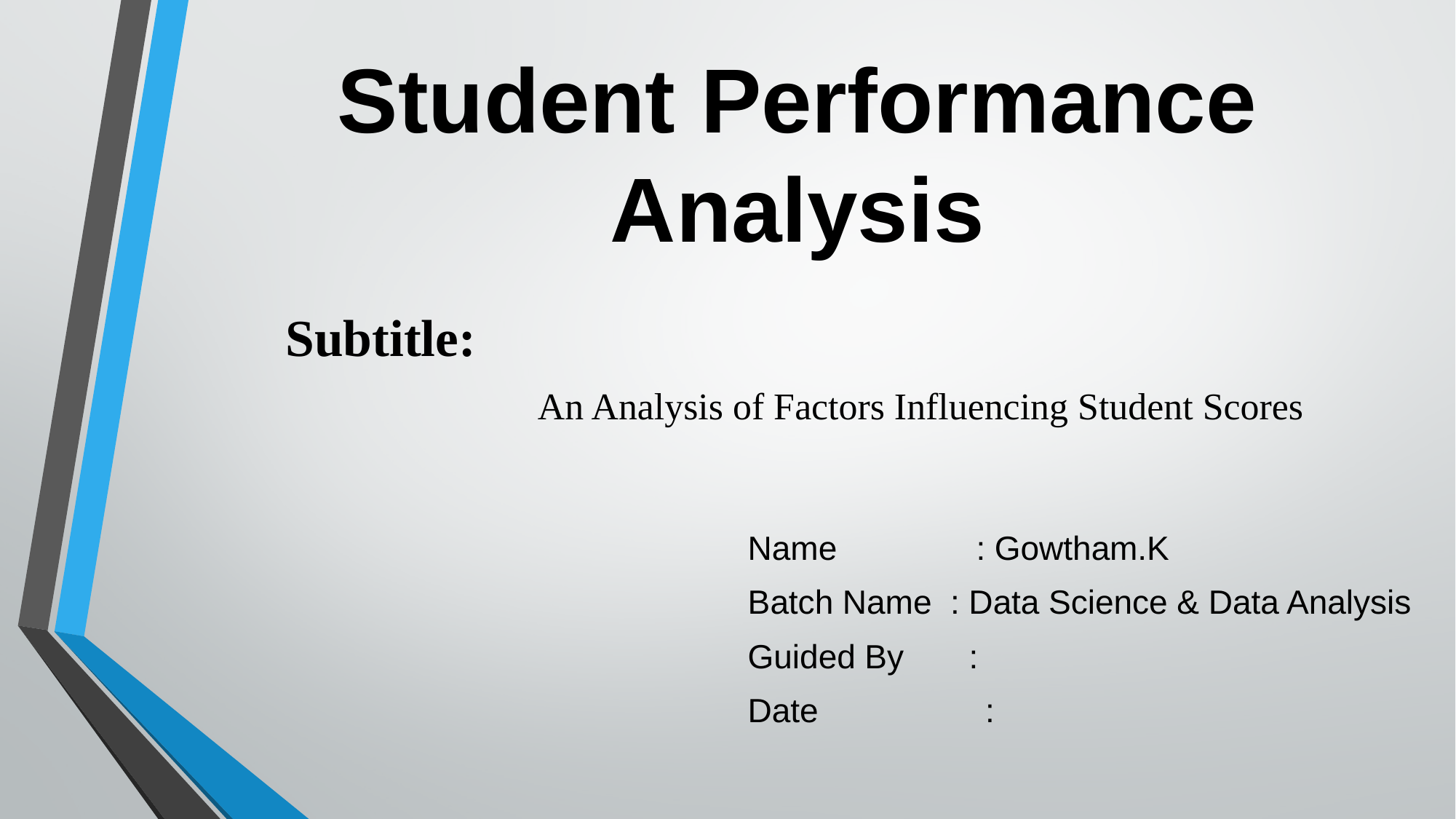

# Student Performance Analysis
Subtitle:
                                          An Analysis of Factors Influencing Student Scores
 Name               : Gowtham.K
 Batch Name  : Data Science & Data Analysis
 Guided By       :
 Date                  :